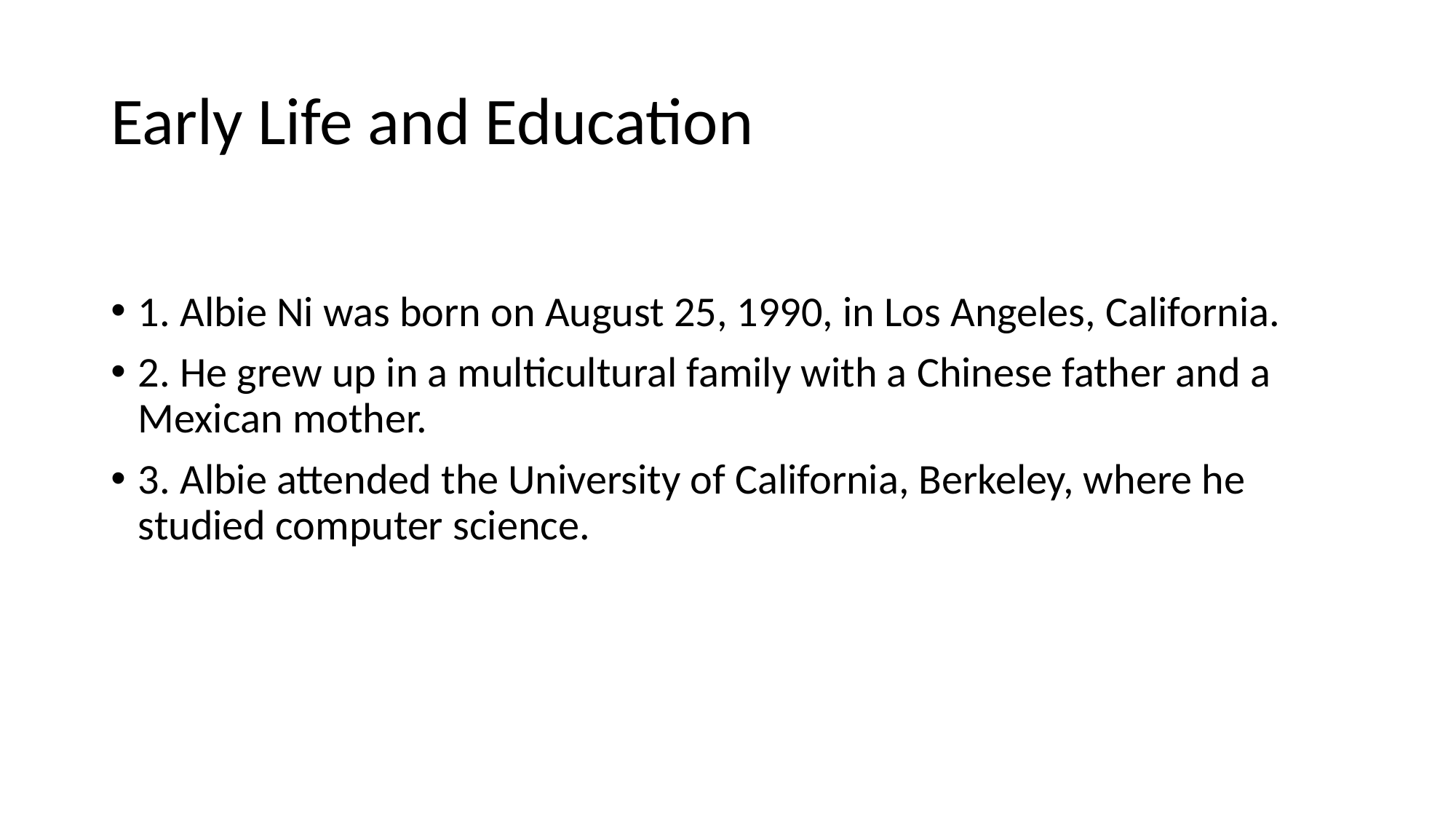

# Early Life and Education

1. Albie Ni was born on August 25, 1990, in Los Angeles, California.
2. He grew up in a multicultural family with a Chinese father and a Mexican mother.
3. Albie attended the University of California, Berkeley, where he studied computer science.